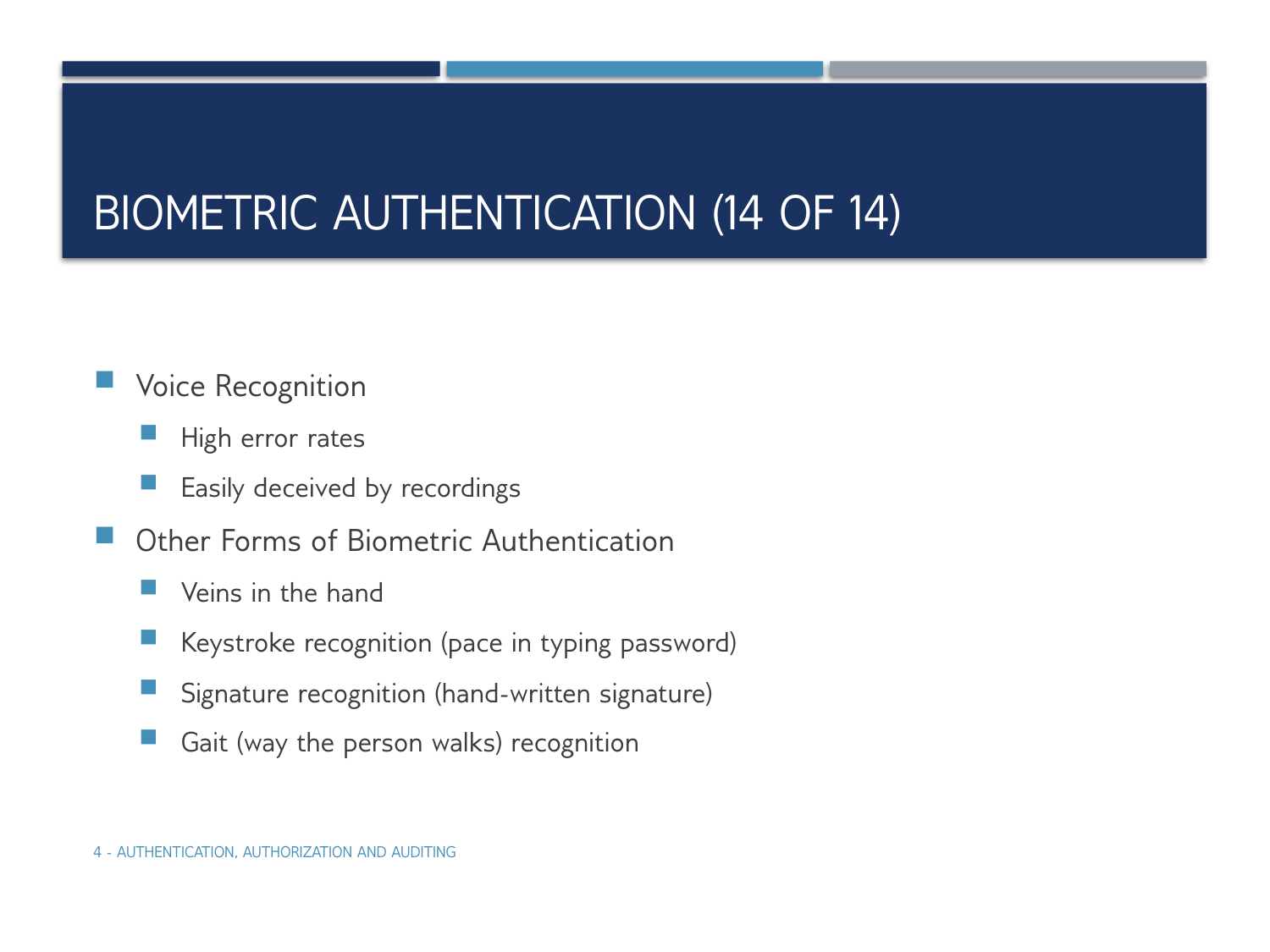

# Biometric Authentication (14 of 14)
Voice Recognition
High error rates
Easily deceived by recordings
Other Forms of Biometric Authentication
Veins in the hand
Keystroke recognition (pace in typing password)
Signature recognition (hand-written signature)
Gait (way the person walks) recognition
4 - Authentication, Authorization and Auditing
5-26